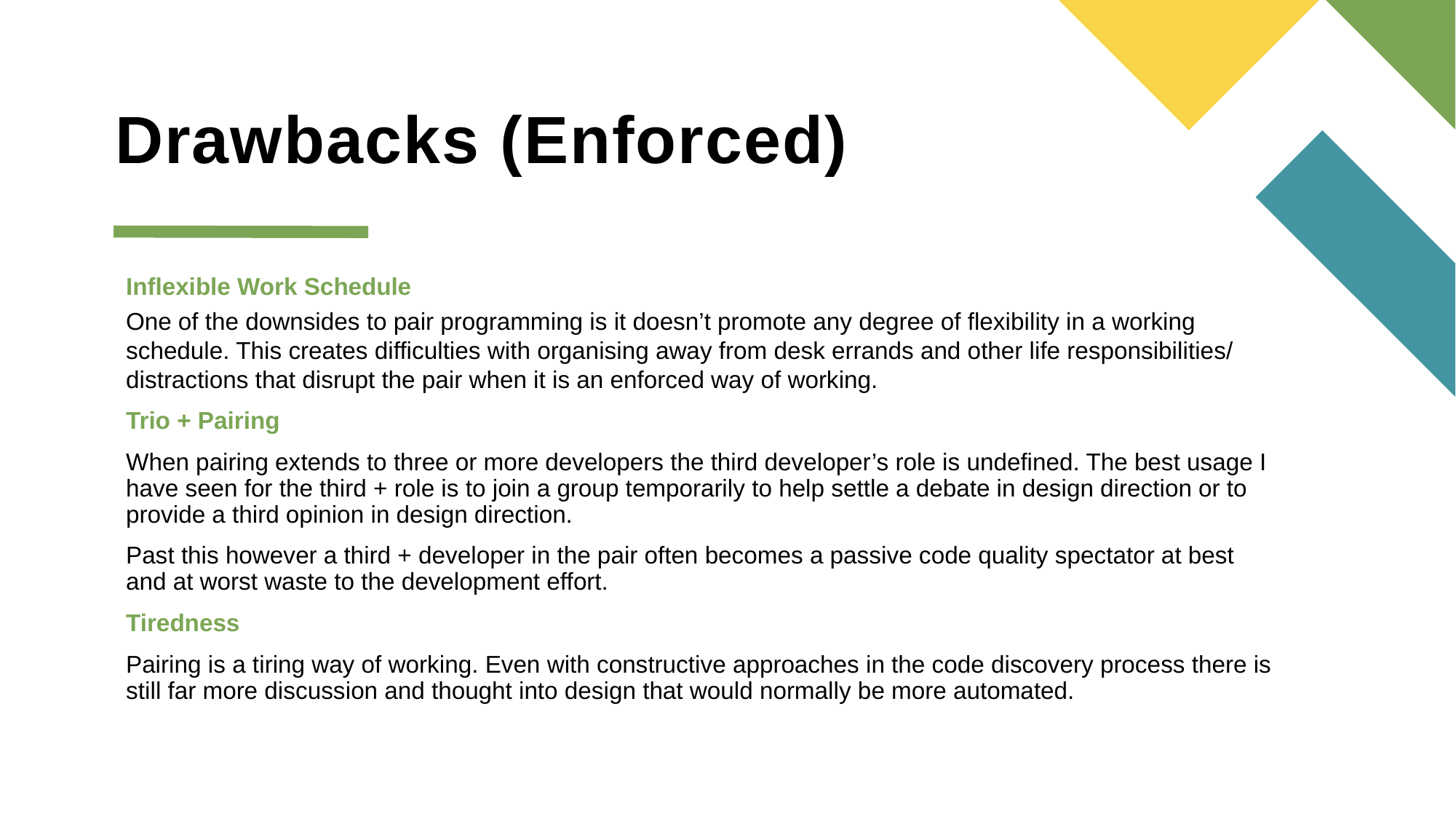

# Drawbacks (Enforced)
Inflexible Work Schedule
One of the downsides to pair programming is it doesn’t promote any degree of flexibility in a working schedule. This creates difficulties with organising away from desk errands and other life responsibilities/ distractions that disrupt the pair when it is an enforced way of working.
Trio + Pairing
When pairing extends to three or more developers the third developer’s role is undefined. The best usage I have seen for the third + role is to join a group temporarily to help settle a debate in design direction or to provide a third opinion in design direction.
Past this however a third + developer in the pair often becomes a passive code quality spectator at best and at worst waste to the development effort.
Tiredness
Pairing is a tiring way of working. Even with constructive approaches in the code discovery process there is still far more discussion and thought into design that would normally be more automated.